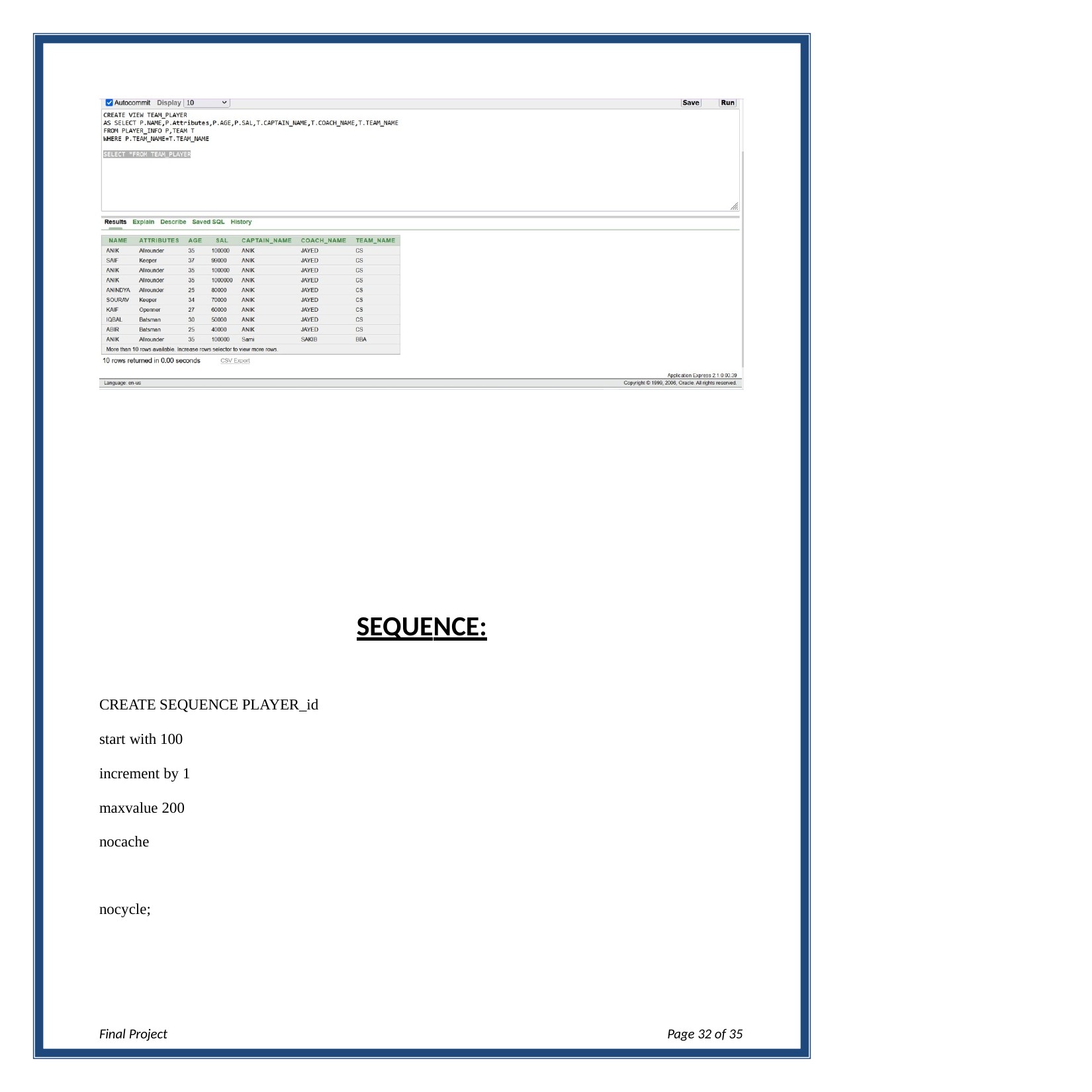

SEQUENCE:
CREATE SEQUENCE PLAYER_id

start with 100

increment by 1

maxvalue 200
nocache  nocycle;
Final Project
Page 32 of 35